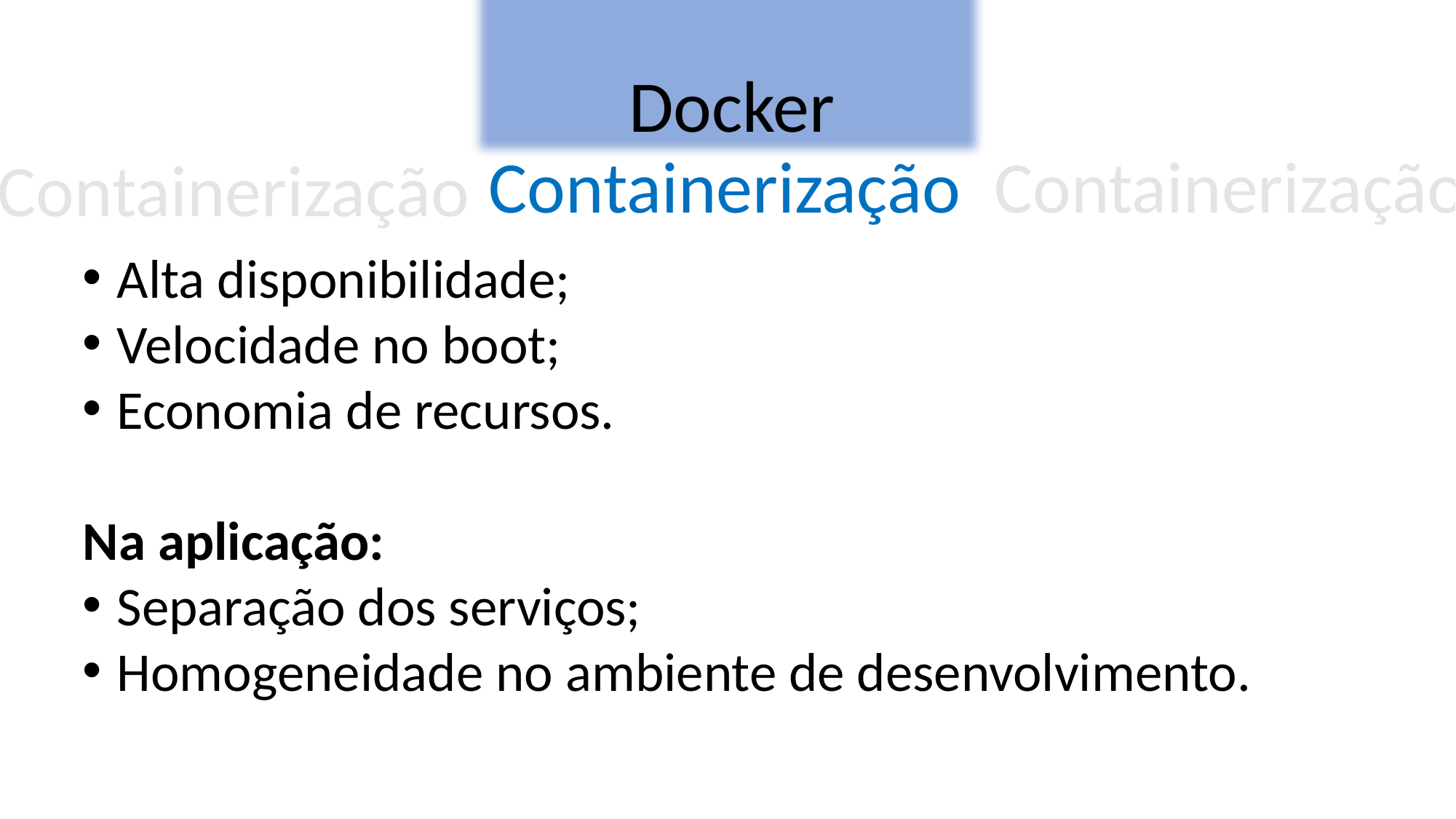

Docker
Containerização
Containerização
Containerização
Alta disponibilidade;
Velocidade no boot;
Economia de recursos.

Na aplicação:
Separação dos serviços;
Homogeneidade no ambiente de desenvolvimento.